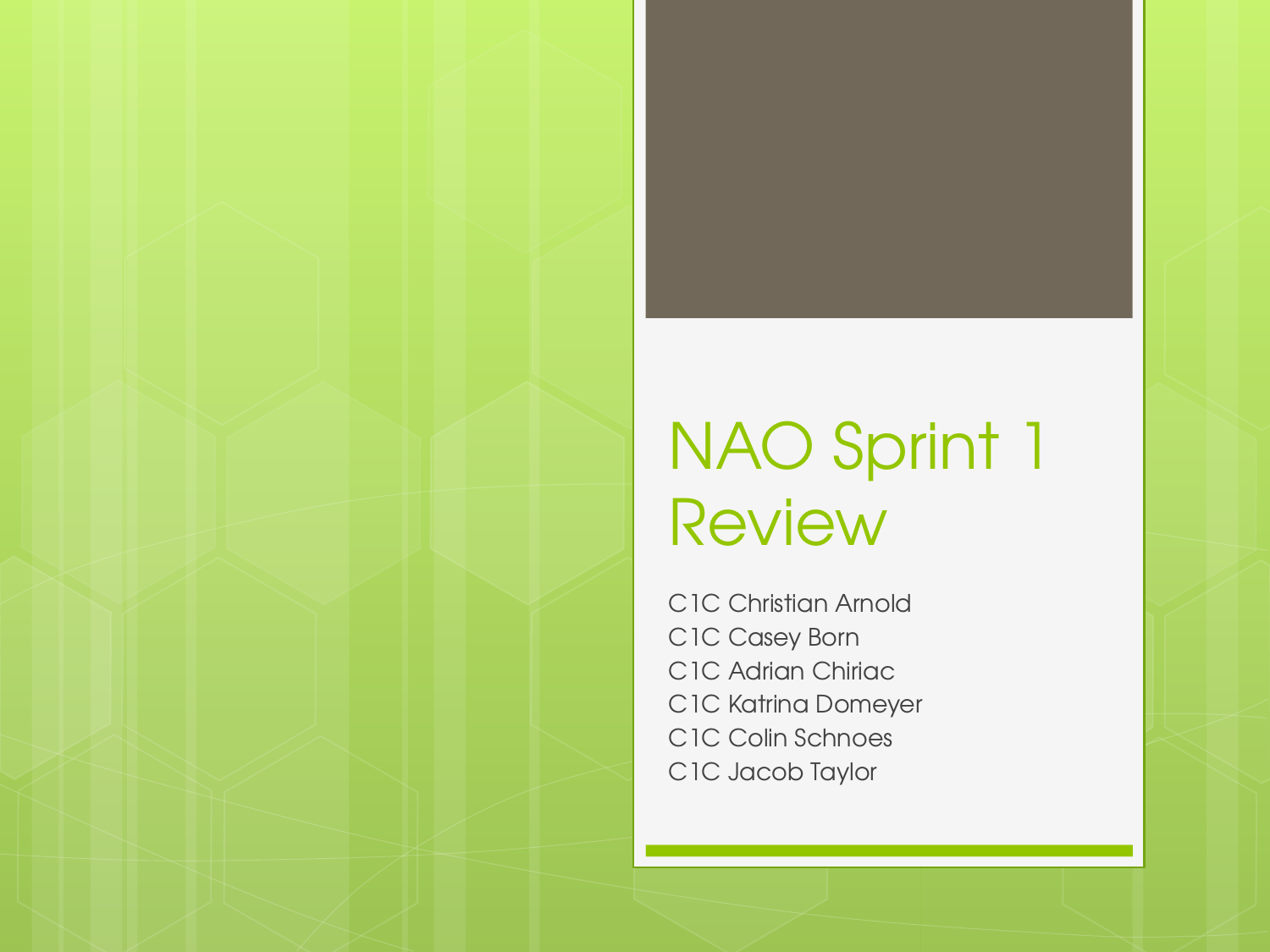

# NAO Sprint 1 Review
C1C Christian Arnold
C1C Casey Born
C1C Adrian Chiriac
C1C Katrina Domeyer
C1C Colin Schnoes
C1C Jacob Taylor